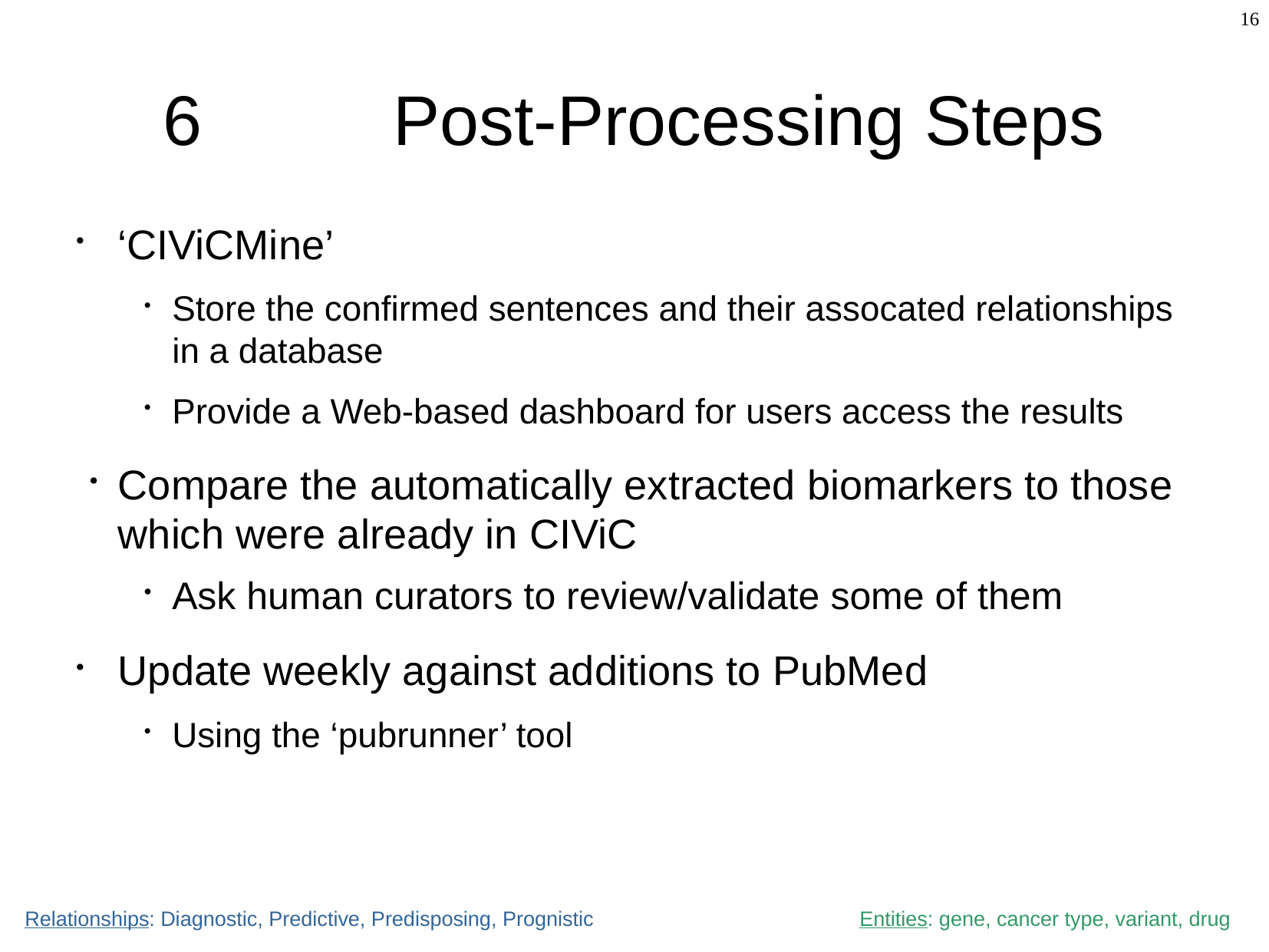

6		Post-Processing Steps
‘CIViCMine’
Store the confirmed sentences and their assocated relationships in a database
Provide a Web-based dashboard for users access the results
Compare the automatically extracted biomarkers to those which were already in CIViC
Ask human curators to review/validate some of them
Update weekly against additions to PubMed
Using the ‘pubrunner’ tool
Relationships: Diagnostic, Predictive, Predisposing, Prognistic
Entities: gene, cancer type, variant, drug